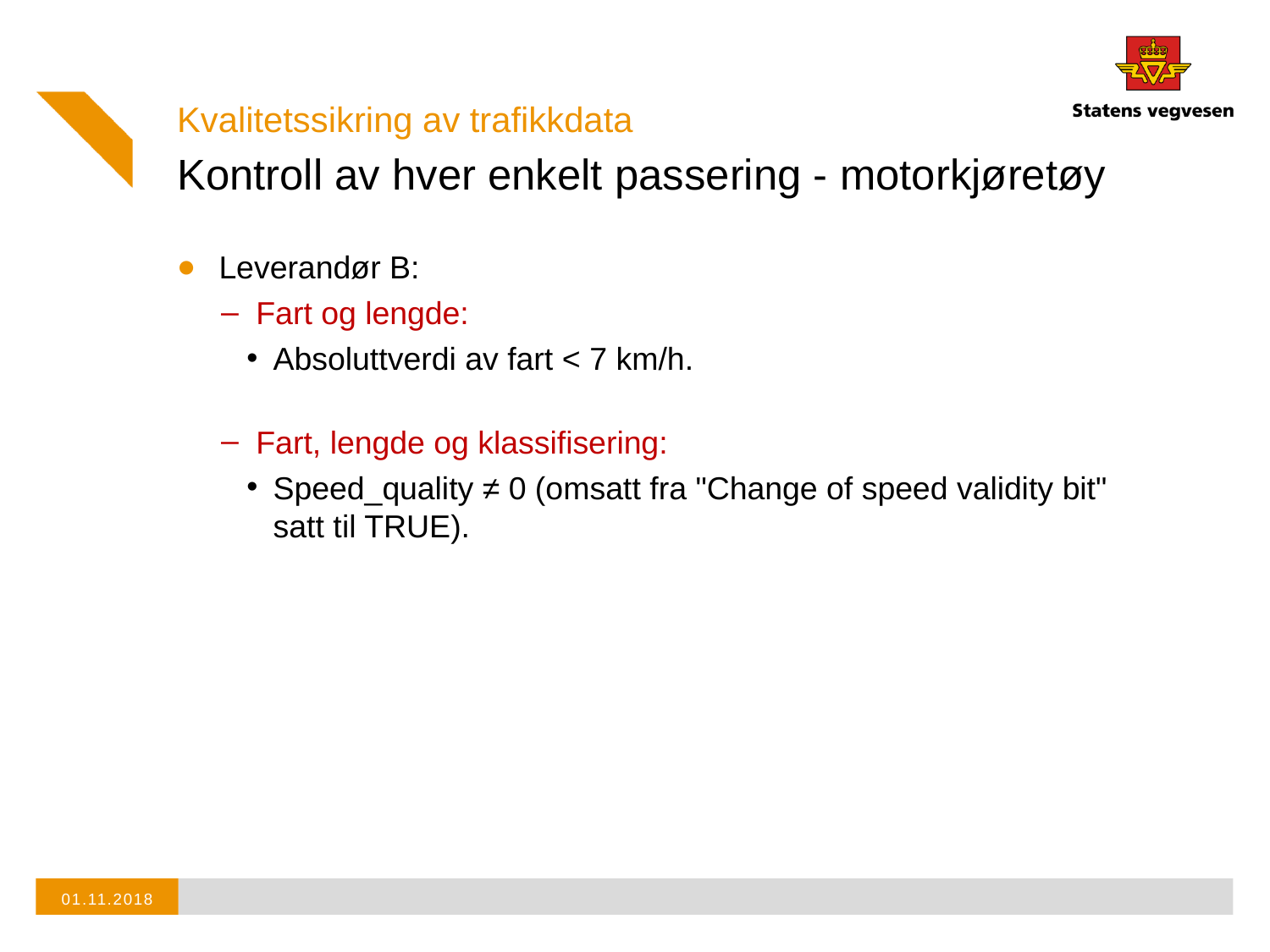

Kvalitetssikring av trafikkdata
# Kontroll av hver enkelt passering - motorkjøretøy
Leverandør B:
Fart og lengde:
Absoluttverdi av fart < 7 km/h.
Fart, lengde og klassifisering:
Speed_quality ≠ 0 (omsatt fra "Change of speed validity bit" satt til TRUE).
01.11.2018